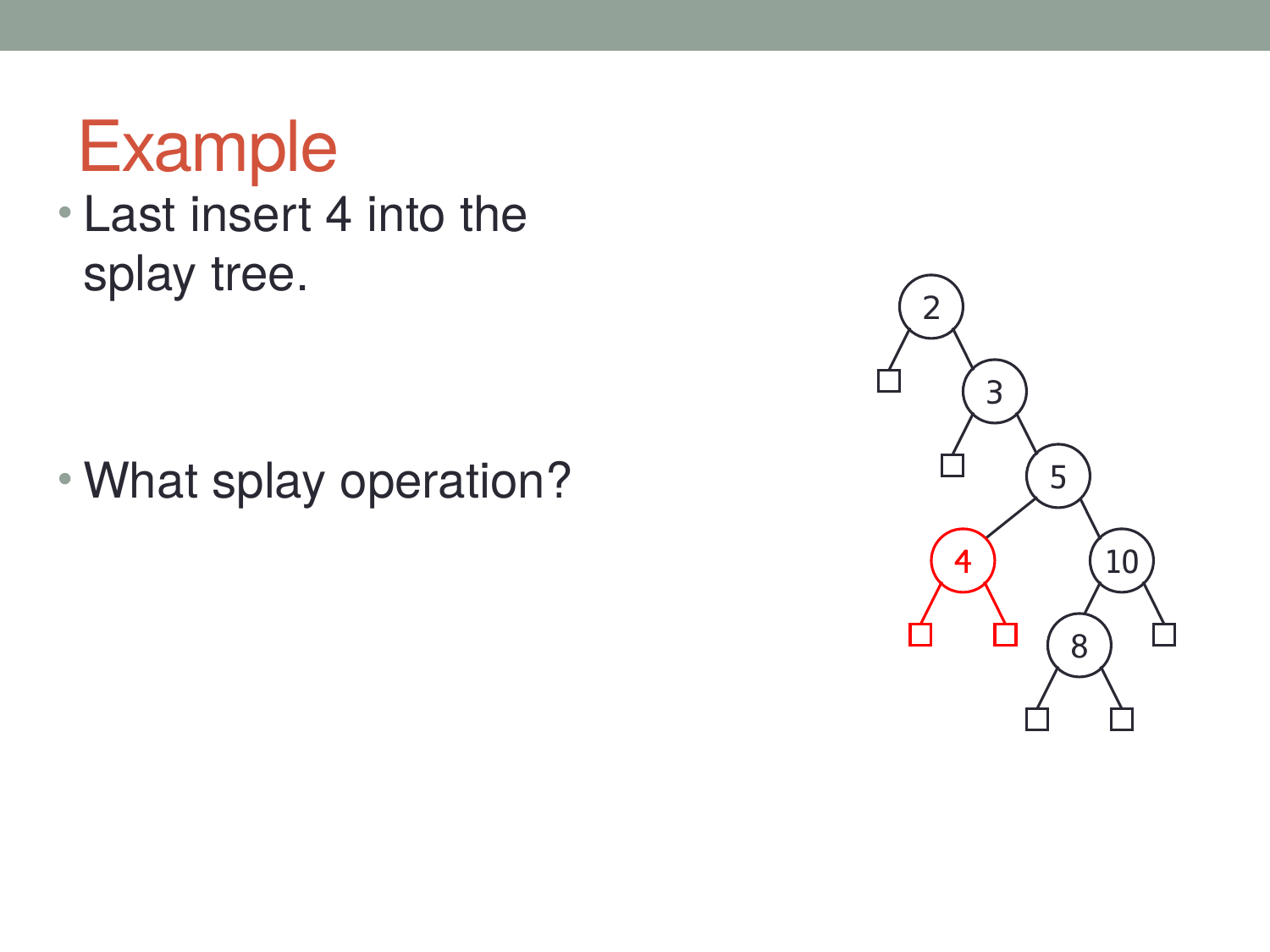

# Example
Last insert 4 into the splay tree.

What splay operation?

2

3

5

4
10

8